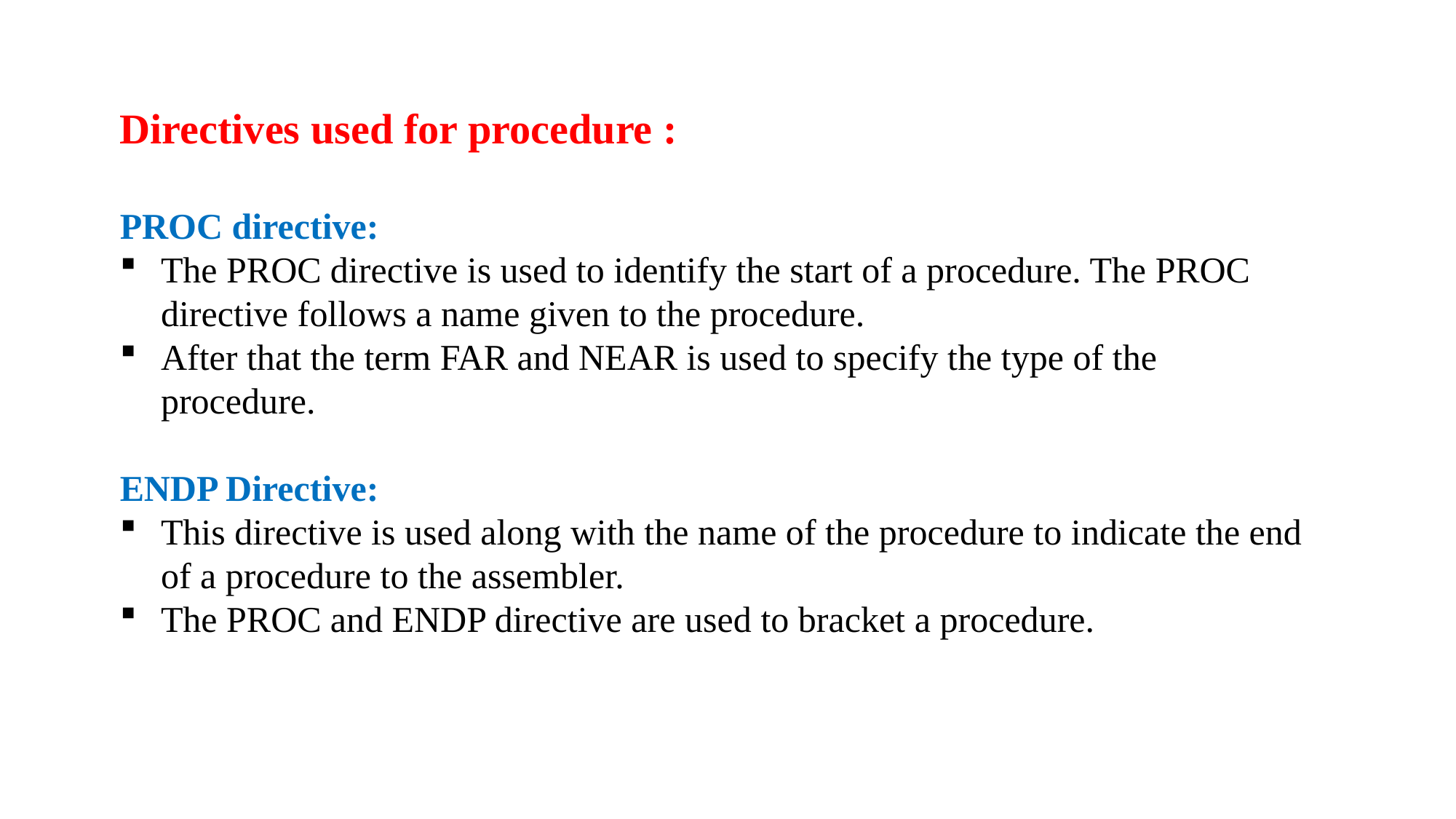

Directives used for procedure :

PROC directive:
The PROC directive is used to identify the start of a procedure. The PROC directive follows a name given to the procedure.
After that the term FAR and NEAR is used to specify the type of the procedure.

ENDP Directive:
This directive is used along with the name of the procedure to indicate the end of a procedure to the assembler.
The PROC and ENDP directive are used to bracket a procedure.